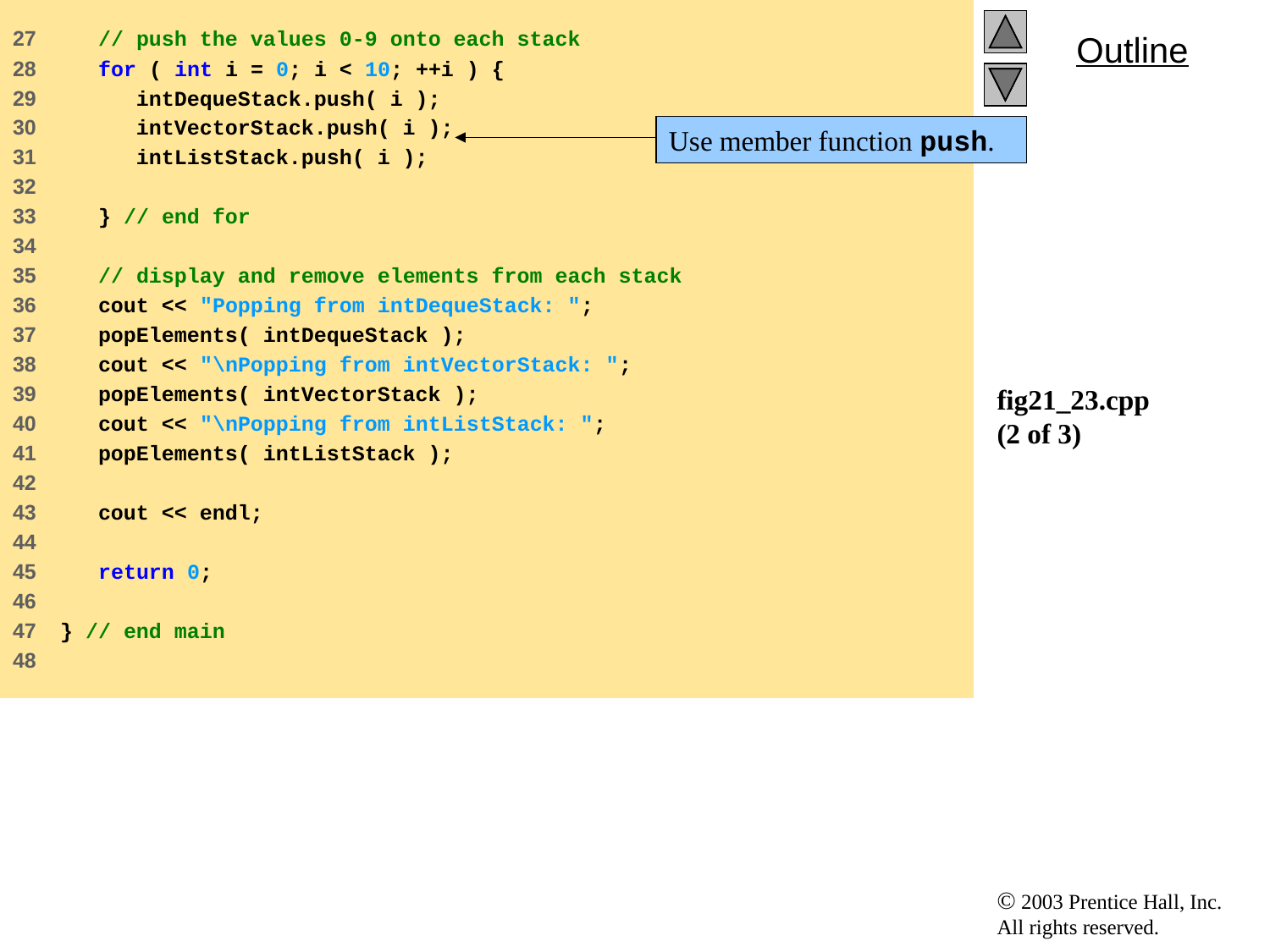

27       // push the values 0-9 onto each stack
28       for ( int i = 0; i < 10; ++i ) {
29          intDequeStack.push( i );
30          intVectorStack.push( i );
31          intListStack.push( i );
32
33       } // end for
34
35       // display and remove elements from each stack
36       cout << "Popping from intDequeStack: ";
37       popElements( intDequeStack );
38       cout << "\nPopping from intVectorStack: ";
39       popElements( intVectorStack );
40       cout << "\nPopping from intListStack: ";
41       popElements( intListStack );
42
43       cout << endl;
44
45       return 0;
46
47    } // end main
48

Use member function push.
# fig21_23.cpp (2 of 3)